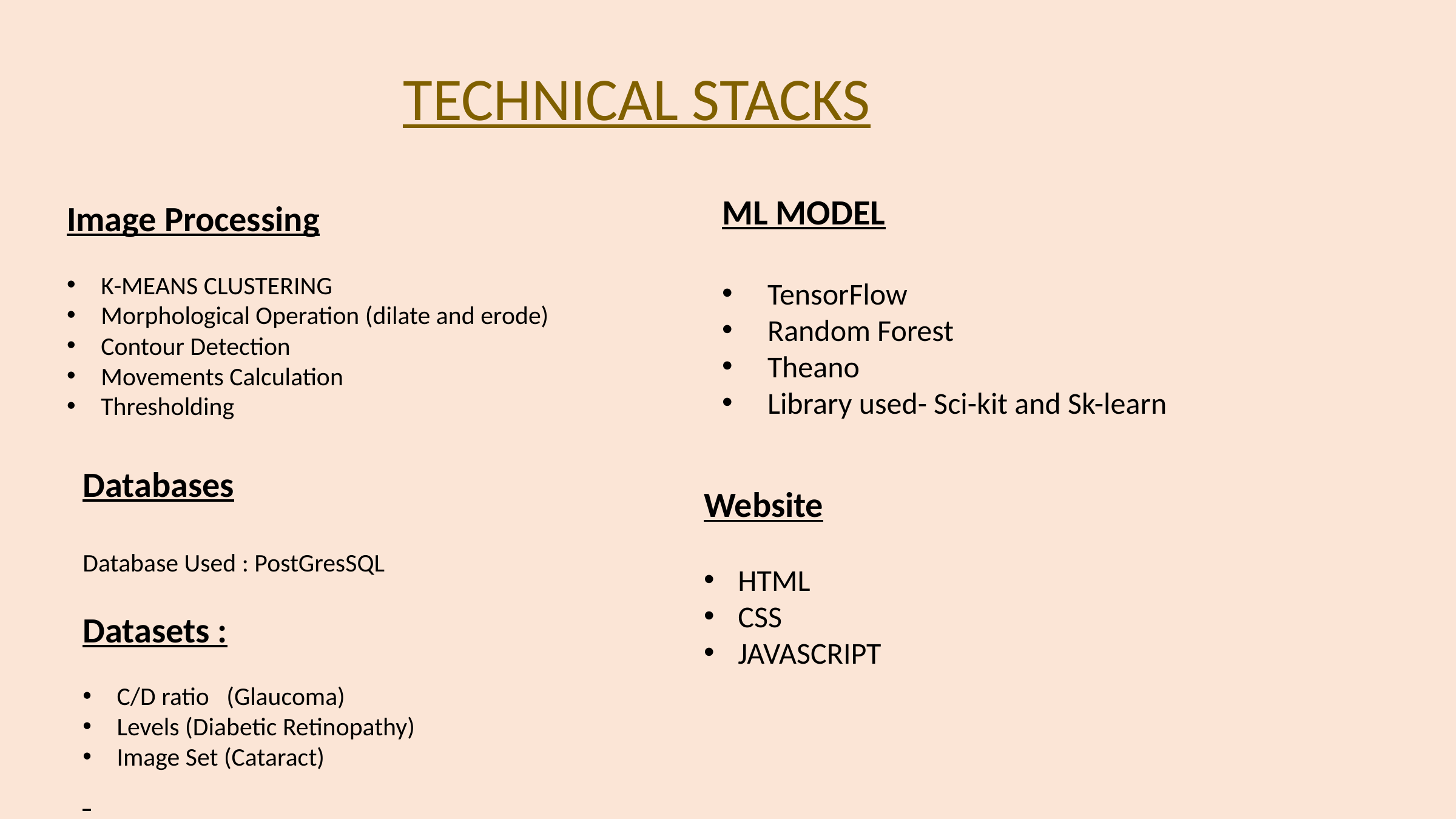

TECHNICAL STACKS
ML MODEL

TensorFlow
Random Forest
Theano
Library used- Sci-kit and Sk-learn
Image Processing

K-MEANS CLUSTERING
Morphological Operation (dilate and erode)
Contour Detection
Movements Calculation
Thresholding
Databases

Database Used : PostGresSQL

Datasets :

C/D ratio   (Glaucoma)
Levels (Diabetic Retinopathy)
Image Set (Cataract)

Website

HTML
CSS
JAVASCRIPT